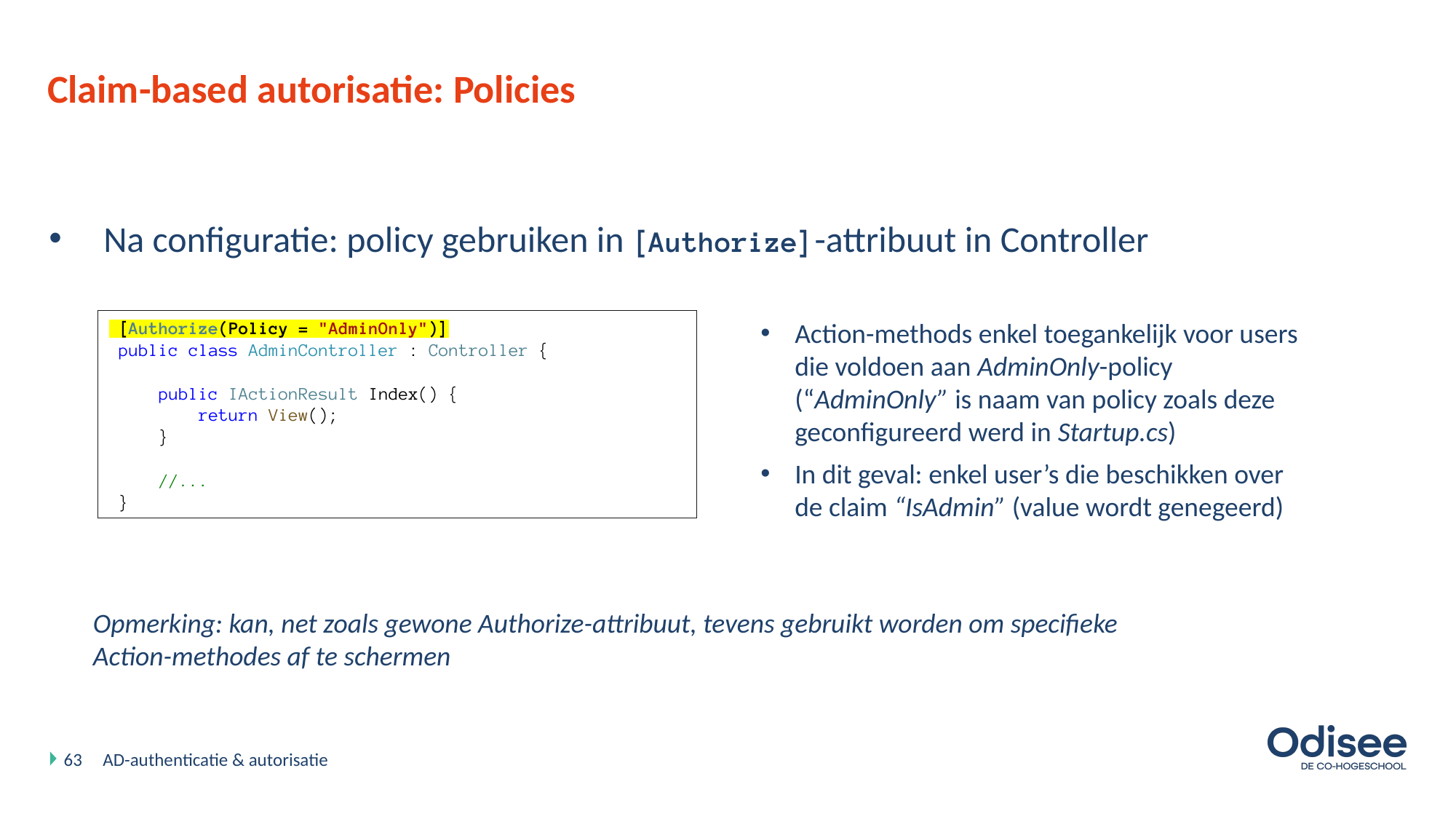

# Claim-based autorisatie: Policies
Na configuratie: policy gebruiken in [Authorize]-attribuut in Controller
 [Authorize(Policy = "AdminOnly")]
 public class AdminController : Controller {

     public IActionResult Index() {
         return View();
     }

     //...
 }
Action-methods enkel toegankelijk voor users die voldoen aan AdminOnly-policy (“AdminOnly” is naam van policy zoals deze geconfigureerd werd in Startup.cs)
In dit geval: enkel user’s die beschikken over de claim “IsAdmin” (value wordt genegeerd)
Opmerking: kan, net zoals gewone Authorize-attribuut, tevens gebruikt worden om specifieke Action-methodes af te schermen
63
AD-authenticatie & autorisatie